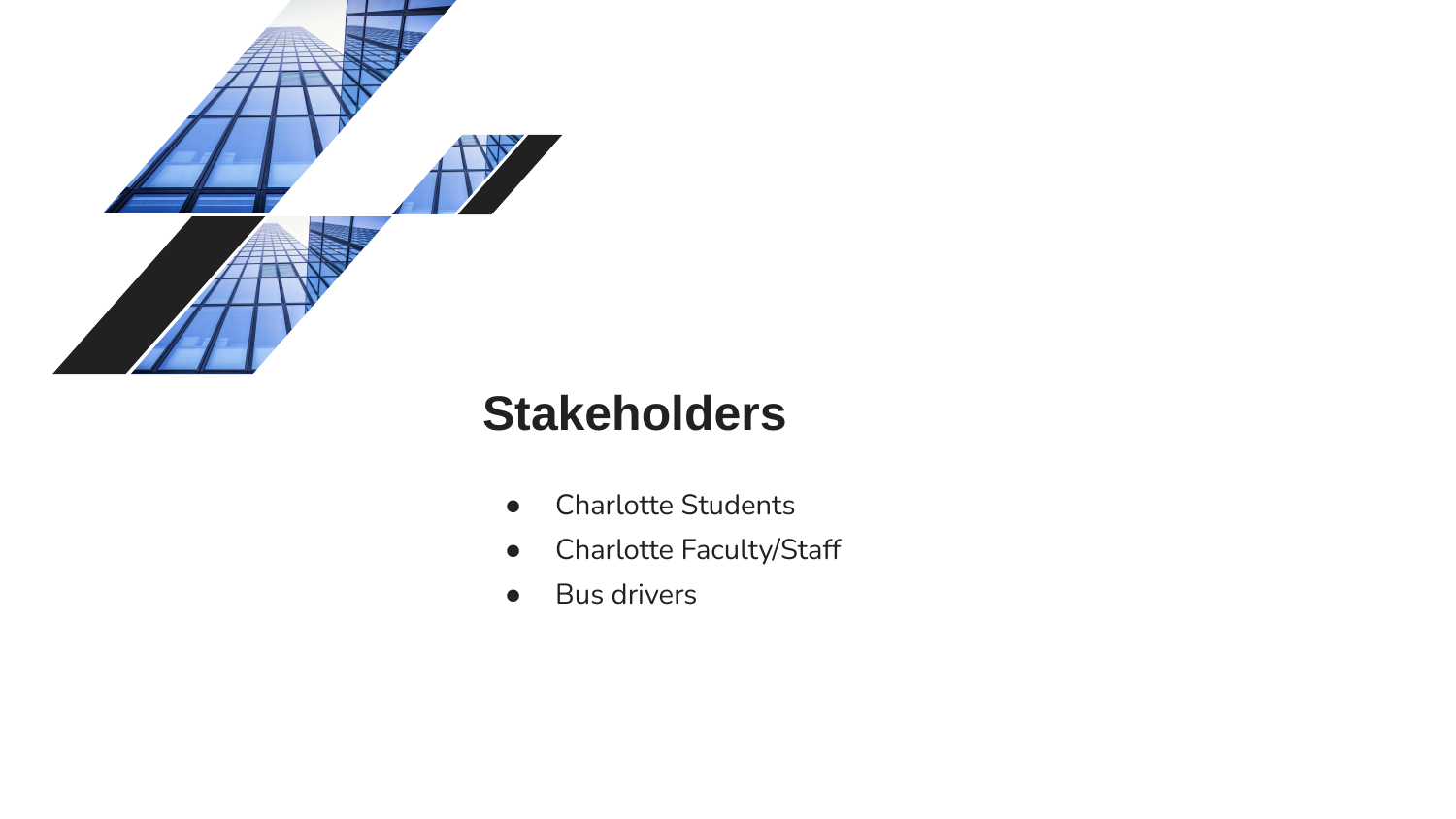

# Stakeholders
Charlotte Students
Charlotte Faculty/Staff
Bus drivers